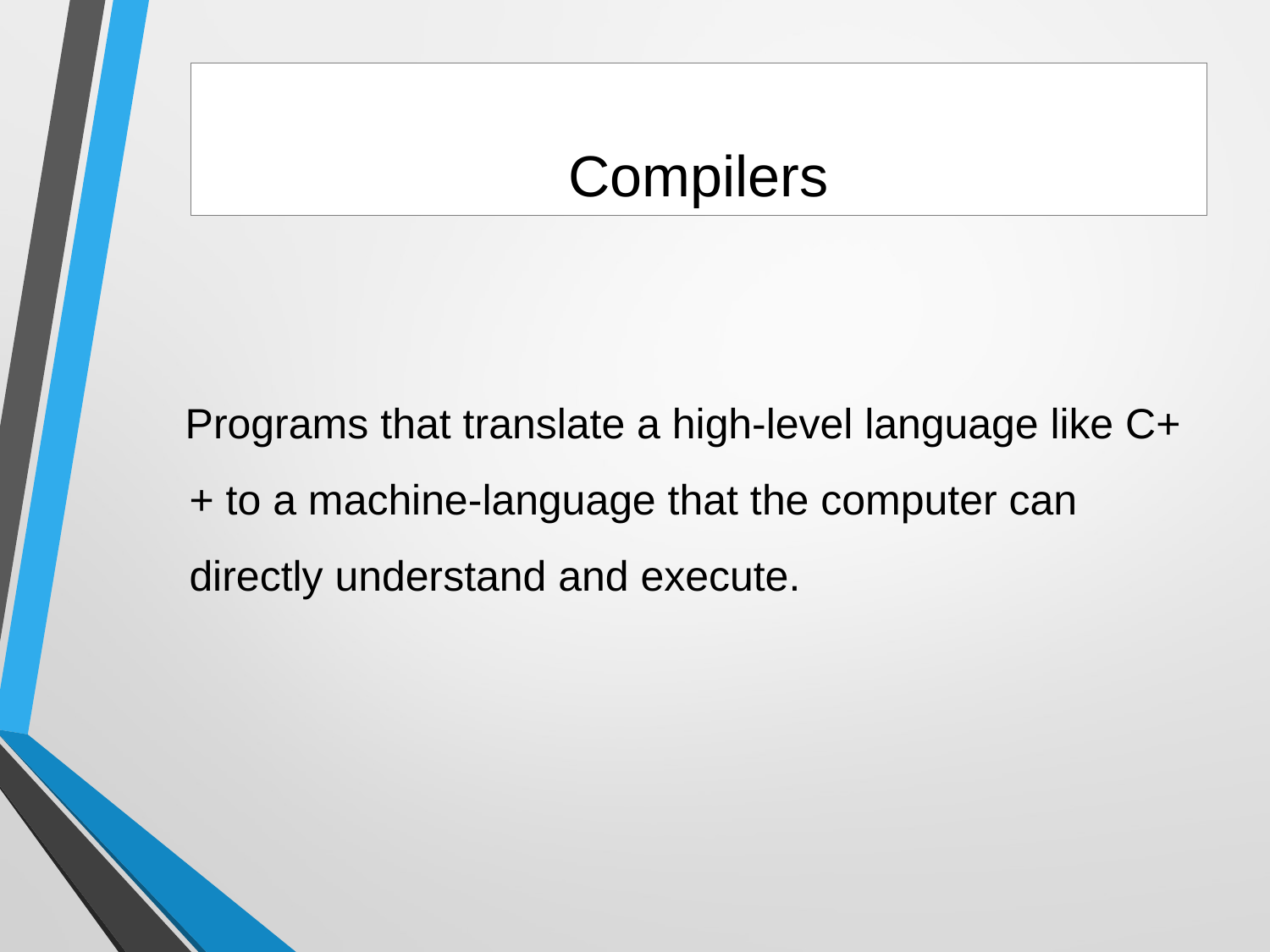

Compilers

   Programs that translate a high-level language like C++ to a machine-language that the computer can directly understand and execute.